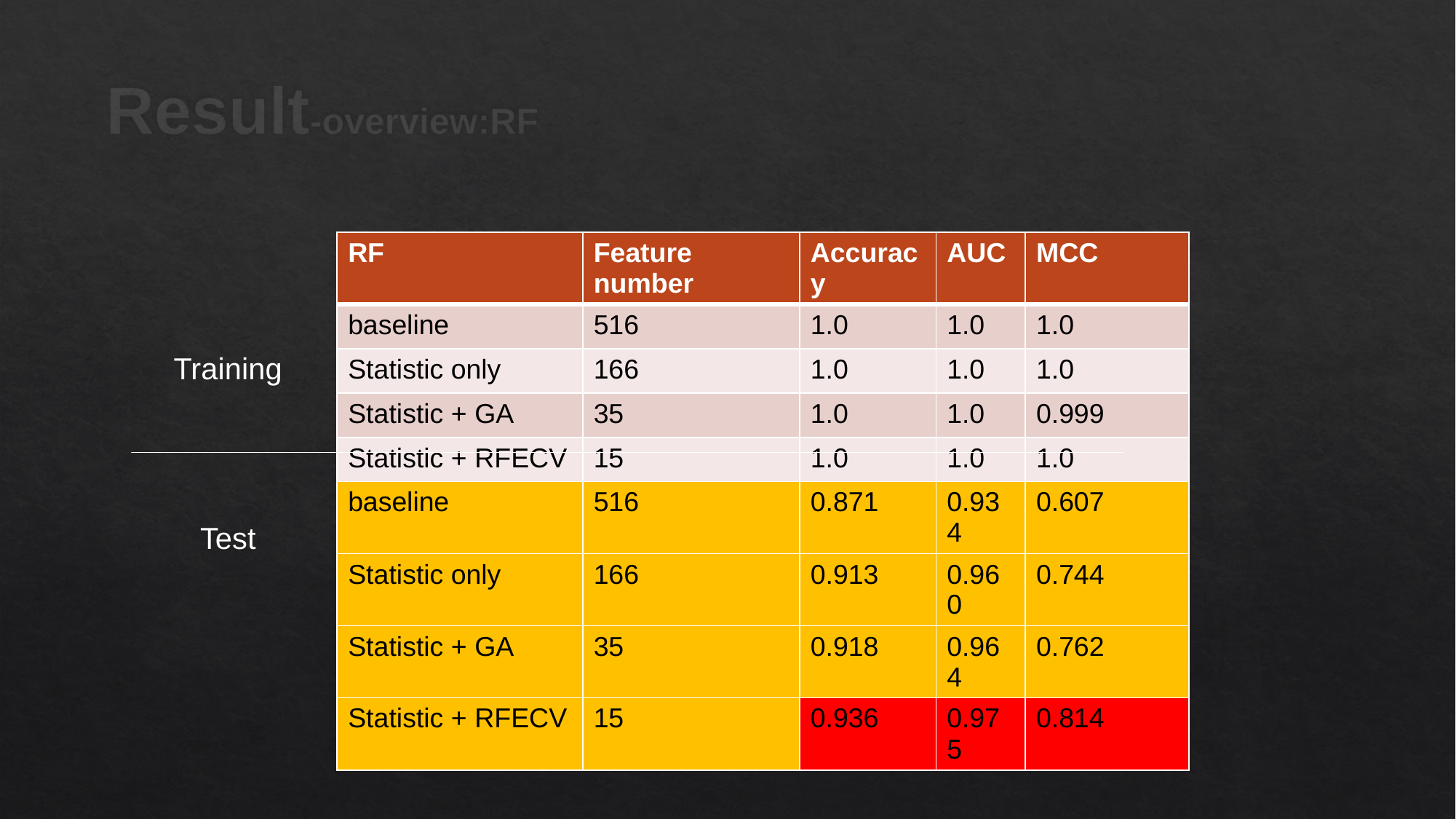

# Result-overview:RF
| RF | Feature number | Accuracy | AUC | MCC |
| --- | --- | --- | --- | --- |
| baseline | 516 | 1.0 | 1.0 | 1.0 |
| Statistic only | 166 | 1.0 | 1.0 | 1.0 |
| Statistic + GA | 35 | 1.0 | 1.0 | 0.999 |
| Statistic + RFECV | 15 | 1.0 | 1.0 | 1.0 |
| baseline | 516 | 0.871 | 0.934 | 0.607 |
| Statistic only | 166 | 0.913 | 0.960 | 0.744 |
| Statistic + GA | 35 | 0.918 | 0.964 | 0.762 |
| Statistic + RFECV | 15 | 0.936 | 0.975 | 0.814 |
Training
Test